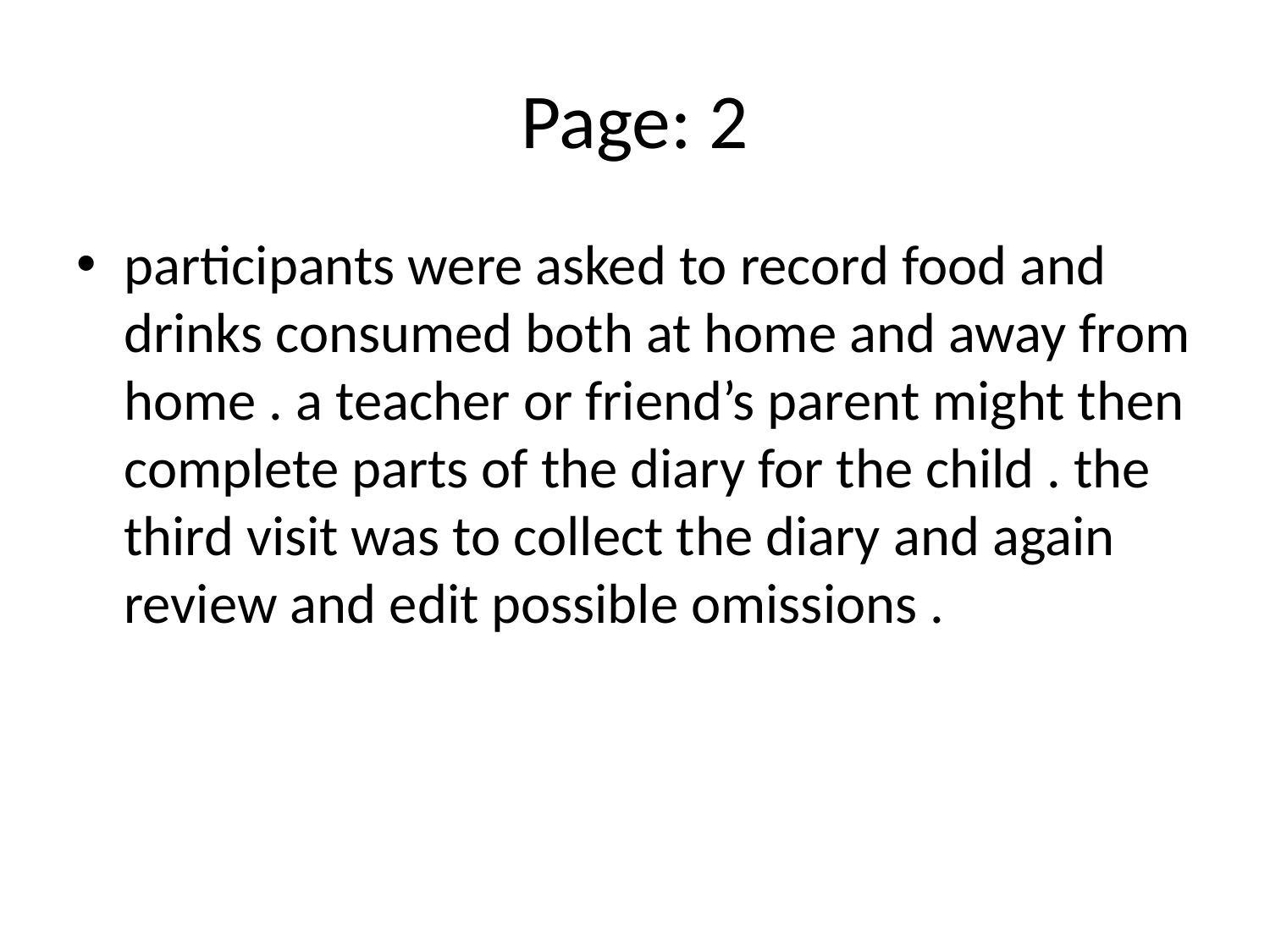

# Page: 2
participants were asked to record food and drinks consumed both at home and away from home . a teacher or friend’s parent might then complete parts of the diary for the child . the third visit was to collect the diary and again review and edit possible omissions .